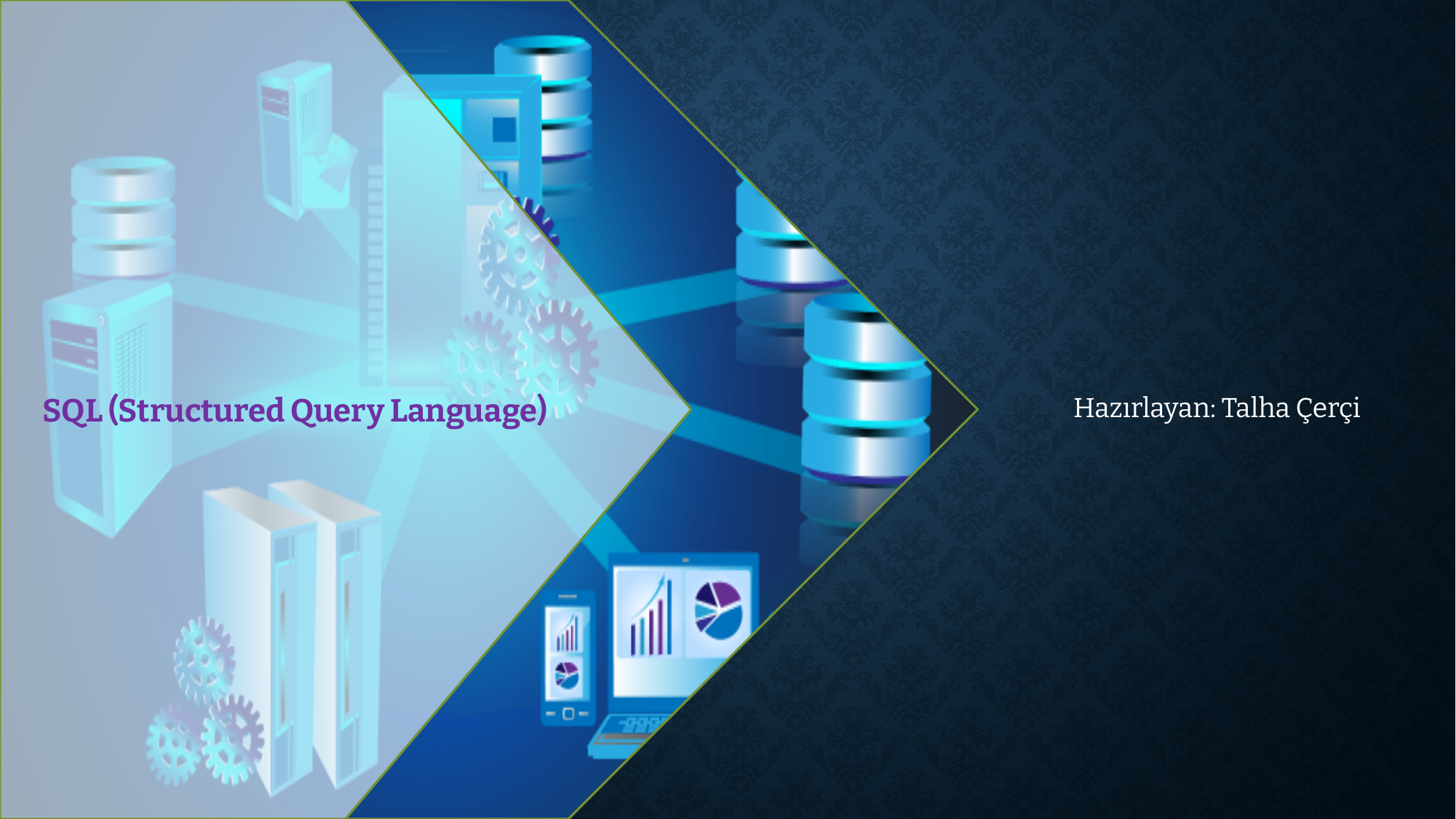

SQL (Structured Query Language)
Hazırlayan: Talha Çerçi